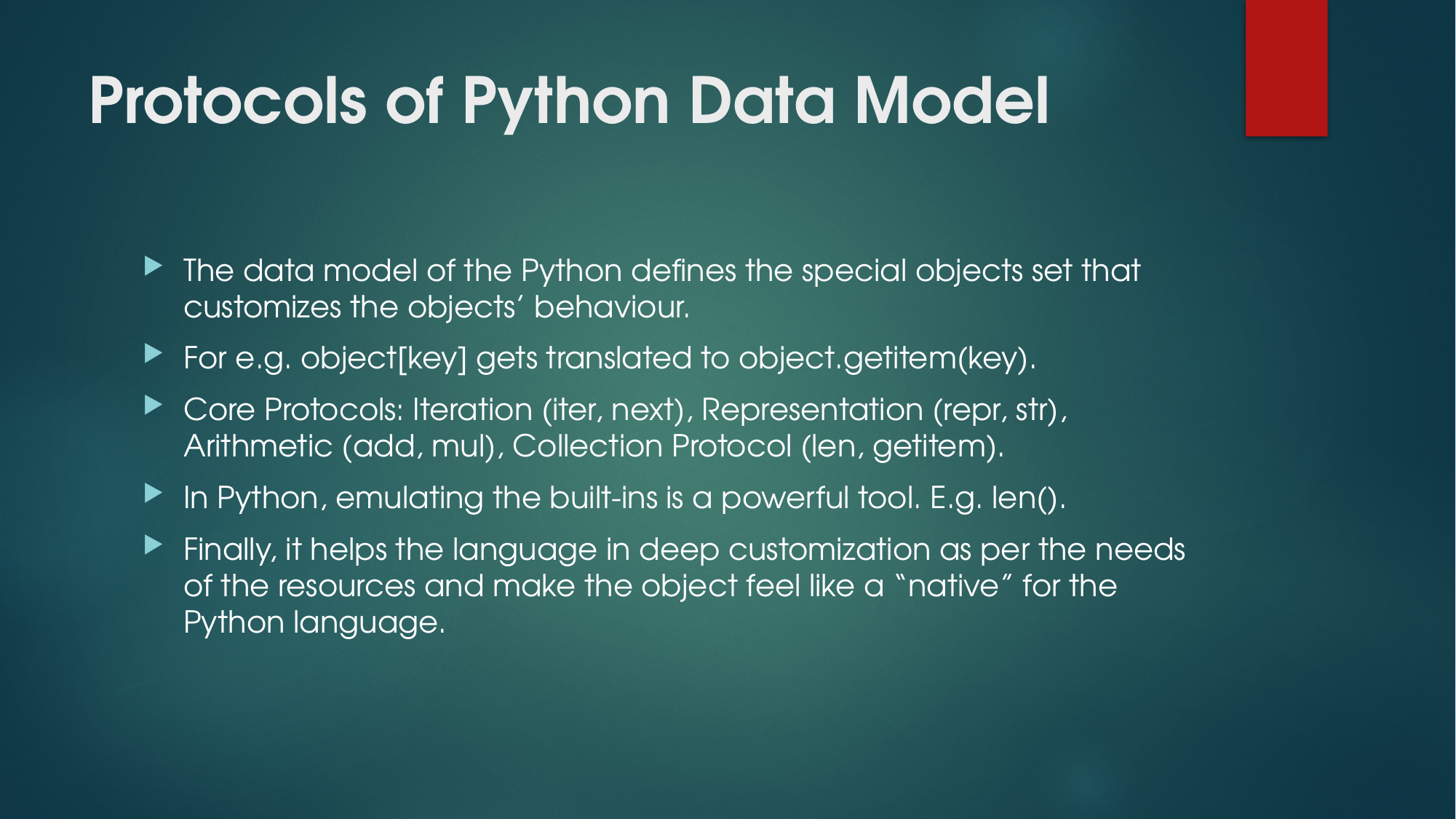

# Protocols of Python Data Model
The data model of the Python defines the special objects set that customizes the objects’ behaviour.
For e.g. object[key] gets translated to object.getitem(key).
Core Protocols: Iteration (iter, next), Representation (repr, str), Arithmetic (add, mul), Collection Protocol (len, getitem).
In Python, emulating the built-ins is a powerful tool. E.g. len().
Finally, it helps the language in deep customization as per the needs of the resources and make the object feel like a “native” for the Python language.